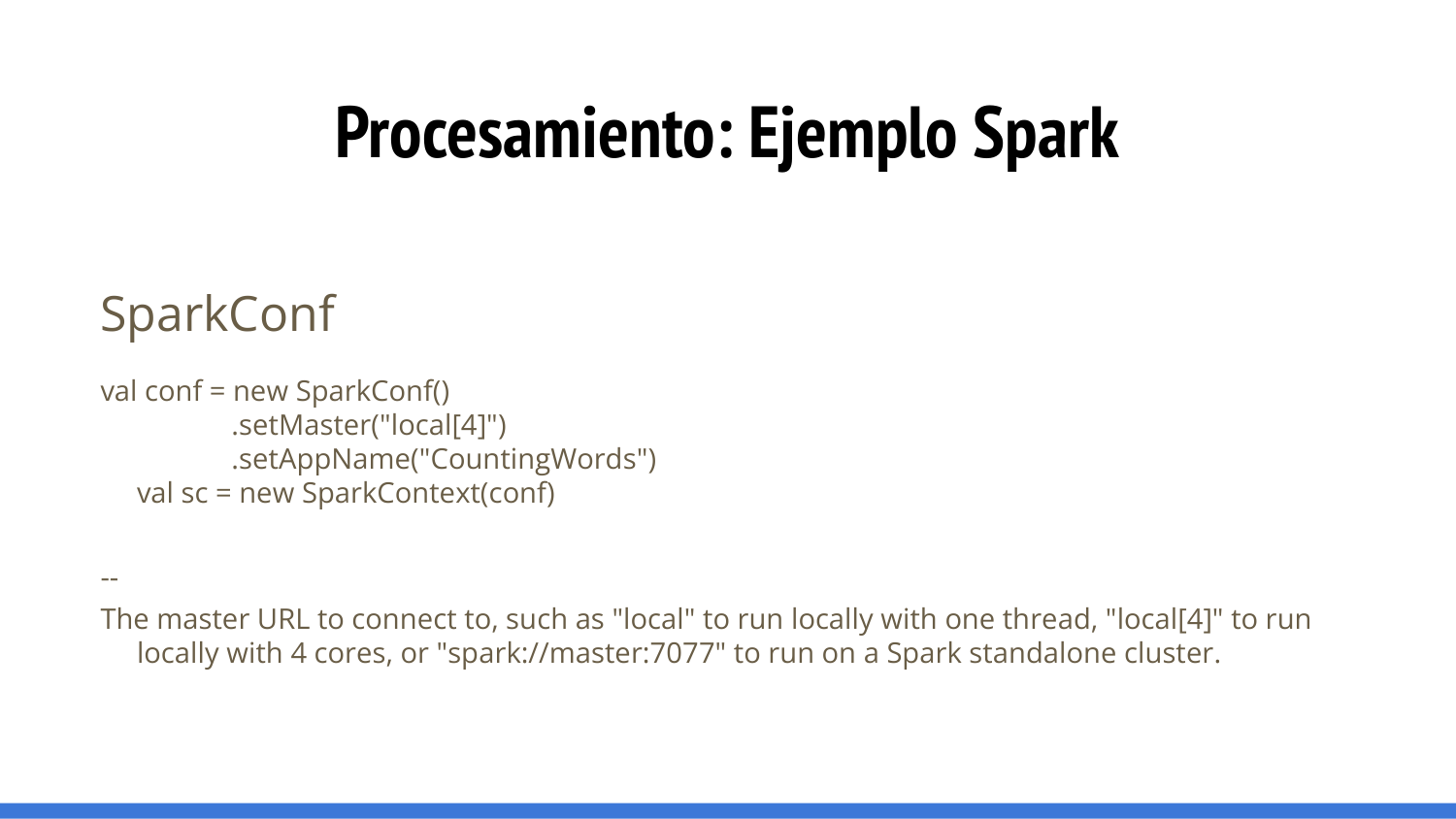

# Procesamiento: Ejemplo Spark

SparkConf
val conf = new SparkConf()
             .setMaster("local[4]")
             .setAppName("CountingWords")
val sc = new SparkContext(conf)

--
The master URL to connect to, such as "local" to run locally with one thread, "local[4]" to run locally with 4 cores, or "spark://master:7077" to run on a Spark standalone cluster.